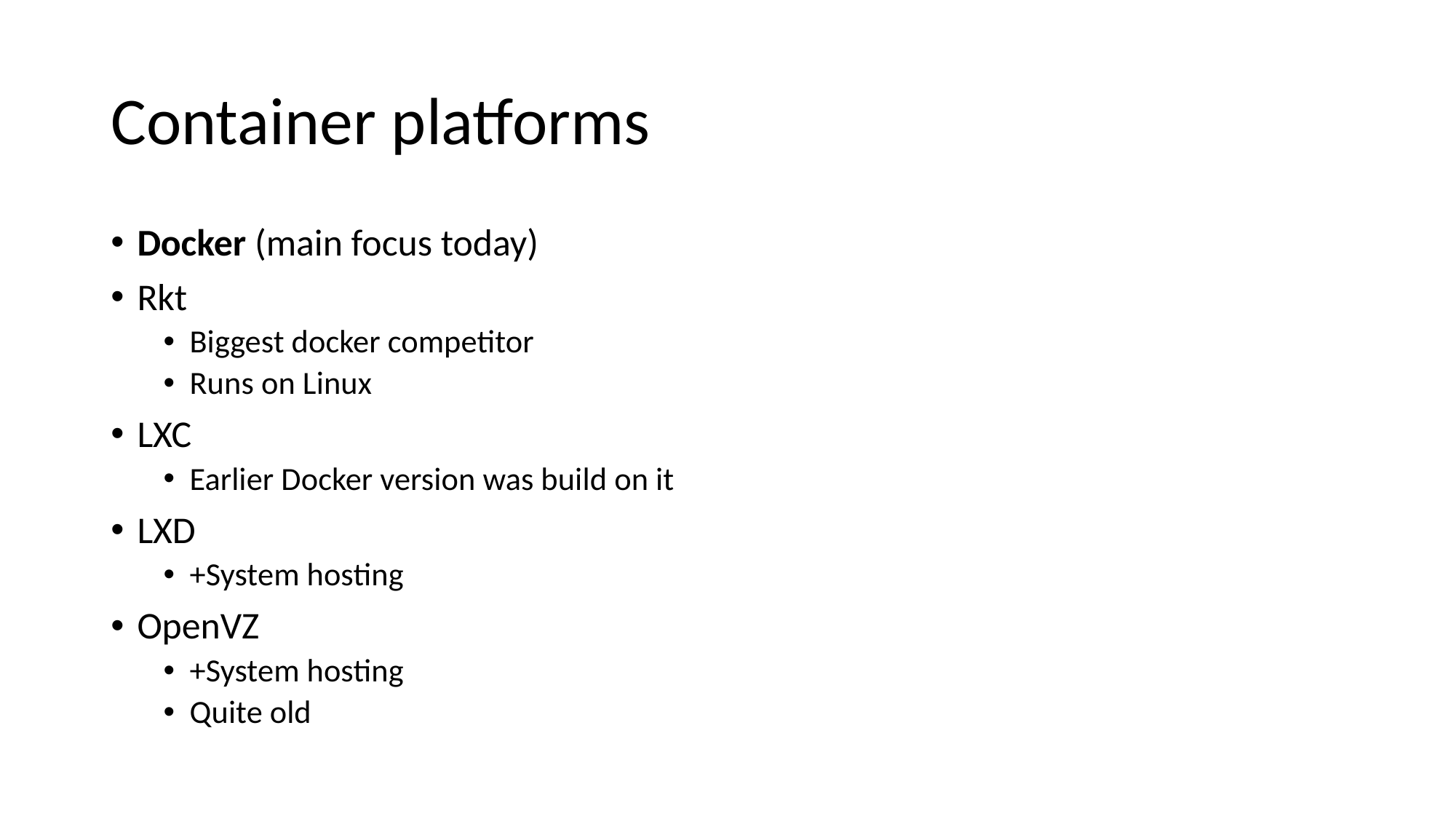

# Container platforms
Docker (main focus today)
Rkt
Biggest docker competitor
Runs on Linux
LXC
Earlier Docker version was build on it
LXD
+System hosting
OpenVZ
+System hosting
Quite old